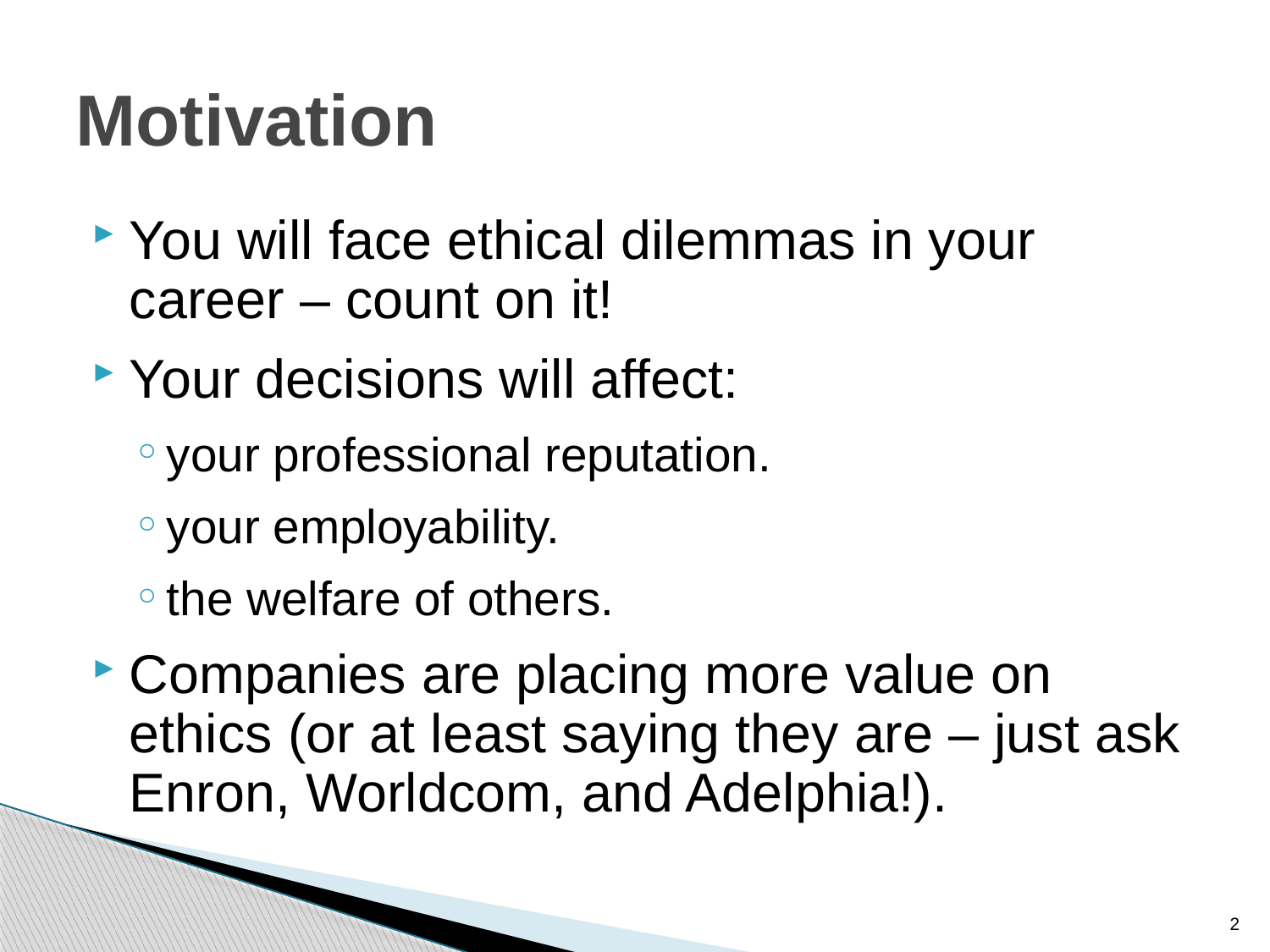

# Motivation
You will face ethical dilemmas in your career – count on it!
Your decisions will affect:
your professional reputation.
your employability.
the welfare of others.
Companies are placing more value on ethics (or at least saying they are – just ask Enron, Worldcom, and Adelphia!).
2